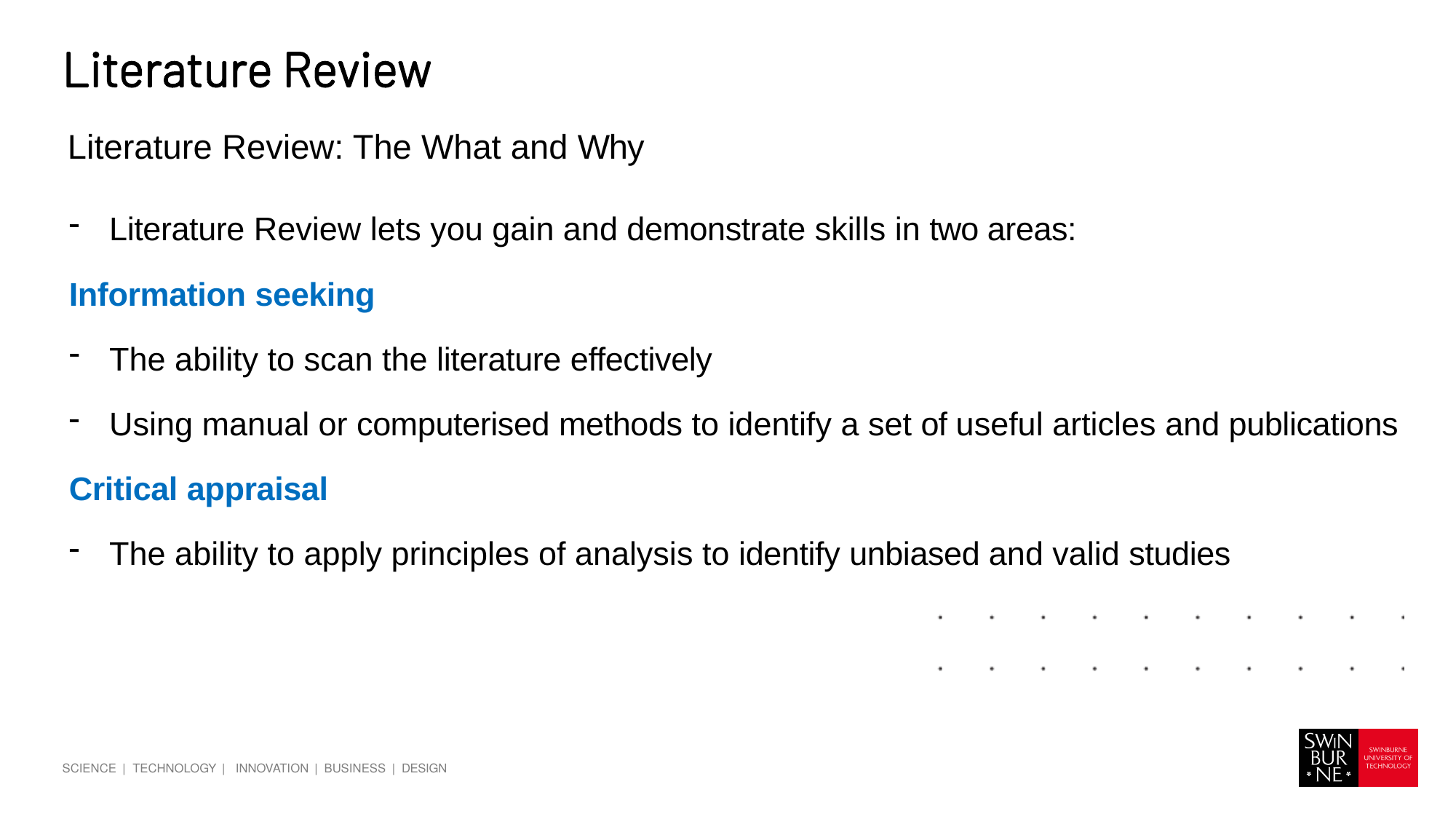

# Literature Review
Literature Review: The What and Why

Literature Review lets you gain and demonstrate skills in two areas:
Information seeking
The ability to scan the literature effectively
Using manual or computerised methods to identify a set of useful articles and publications
Critical appraisal
The ability to apply principles of analysis to identify unbiased and valid studies
SCIENCE | TECHNOLOGY | INNOVATION | BUSINESS | DESIGN